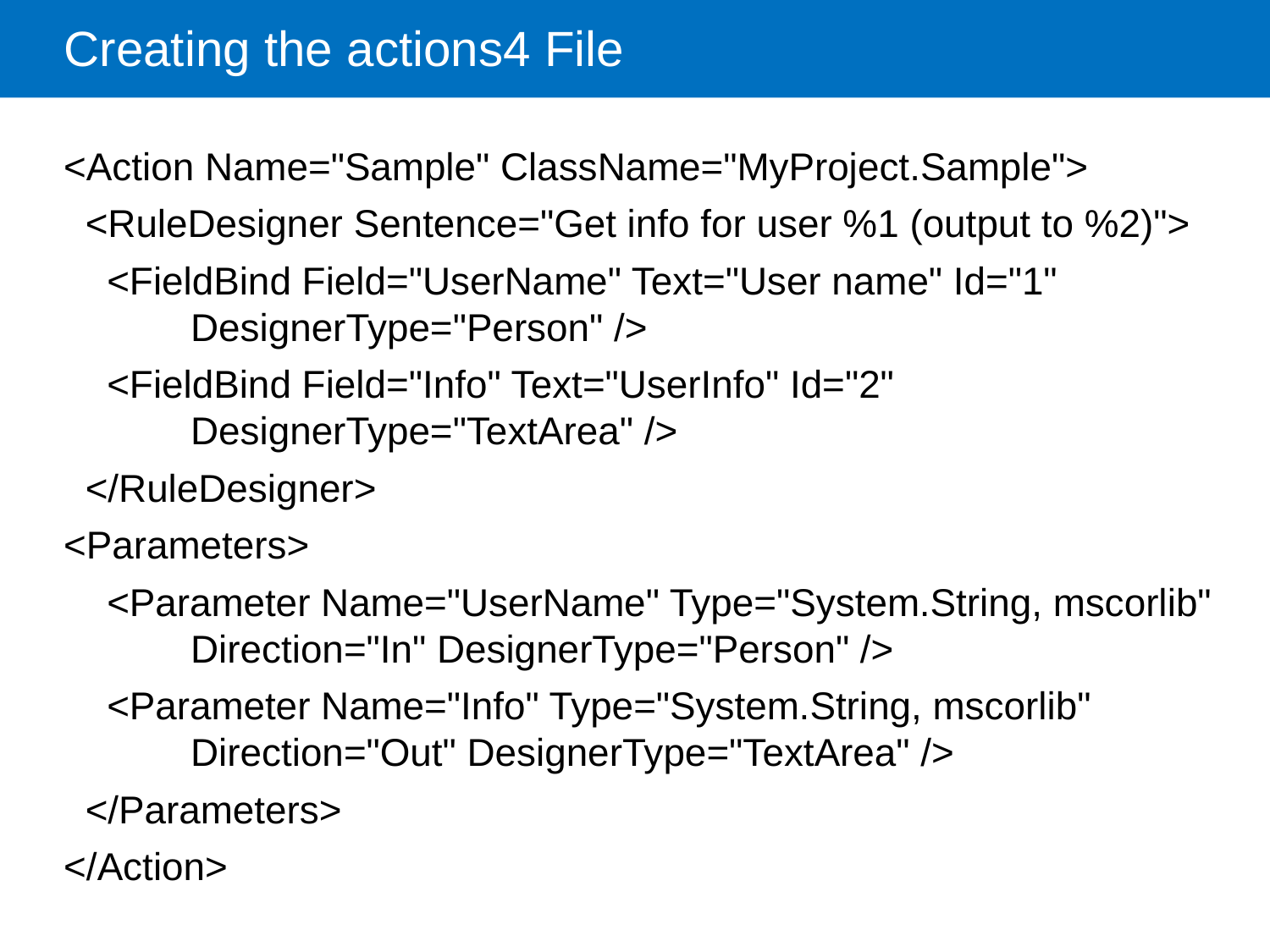

# Creating the actions4 File
<Action Name="Sample" ClassName="MyProject.Sample">
  <RuleDesigner Sentence="Get info for user %1 (output to %2)">
    <FieldBind Field="UserName" Text="User name" Id="1"
	DesignerType="Person" />
    <FieldBind Field="Info" Text="UserInfo" Id="2"
	DesignerType="TextArea" />
  </RuleDesigner>
<Parameters>
    <Parameter Name="UserName" Type="System.String, mscorlib"
	Direction="In" DesignerType="Person" />
    <Parameter Name="Info" Type="System.String, mscorlib"
	Direction="Out" DesignerType="TextArea" />
  </Parameters>
</Action>